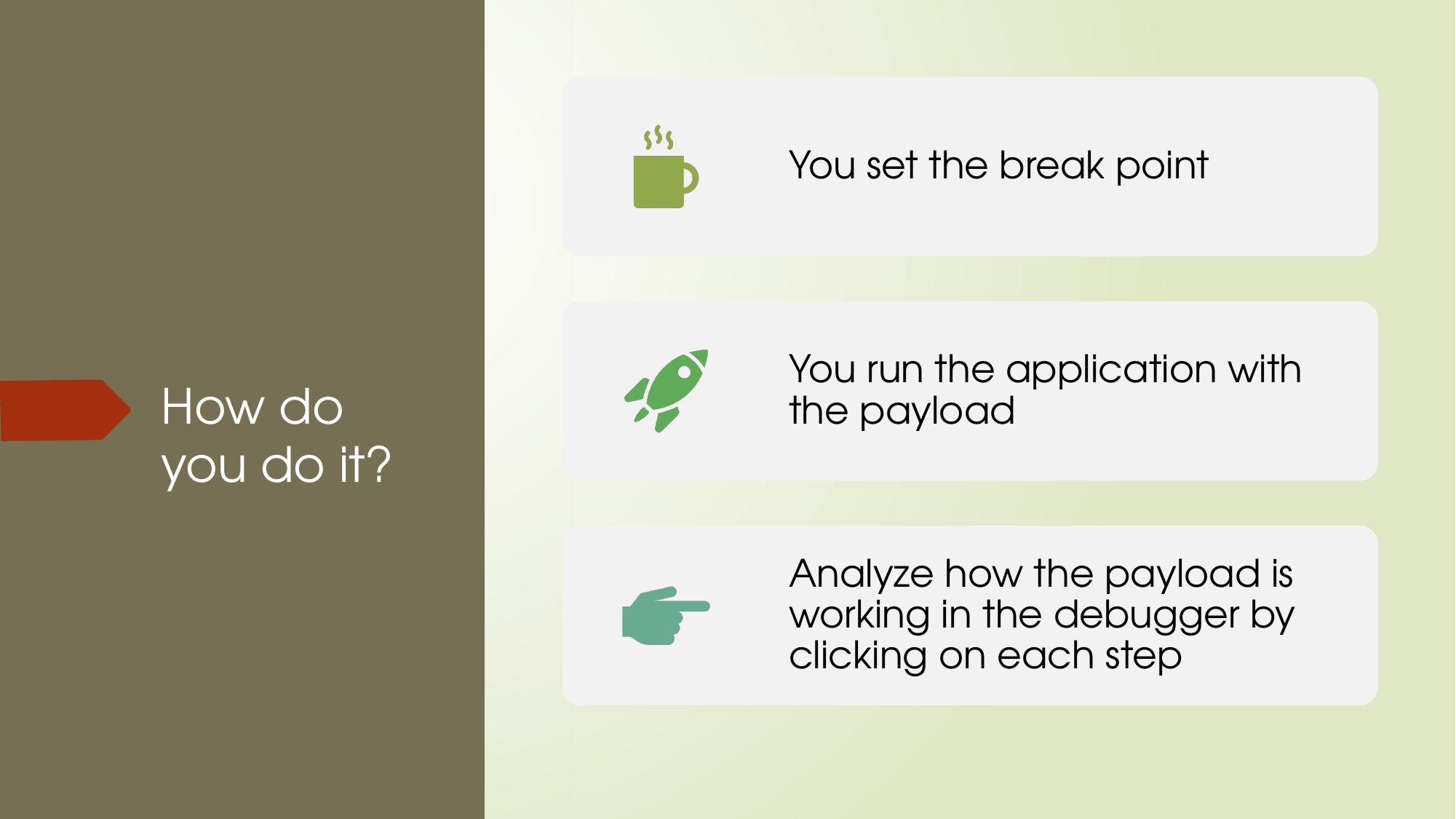

You set the break point
You run the application with the payload
Analyze how the payload is working in the debugger by clicking on each step
# How do you do it?